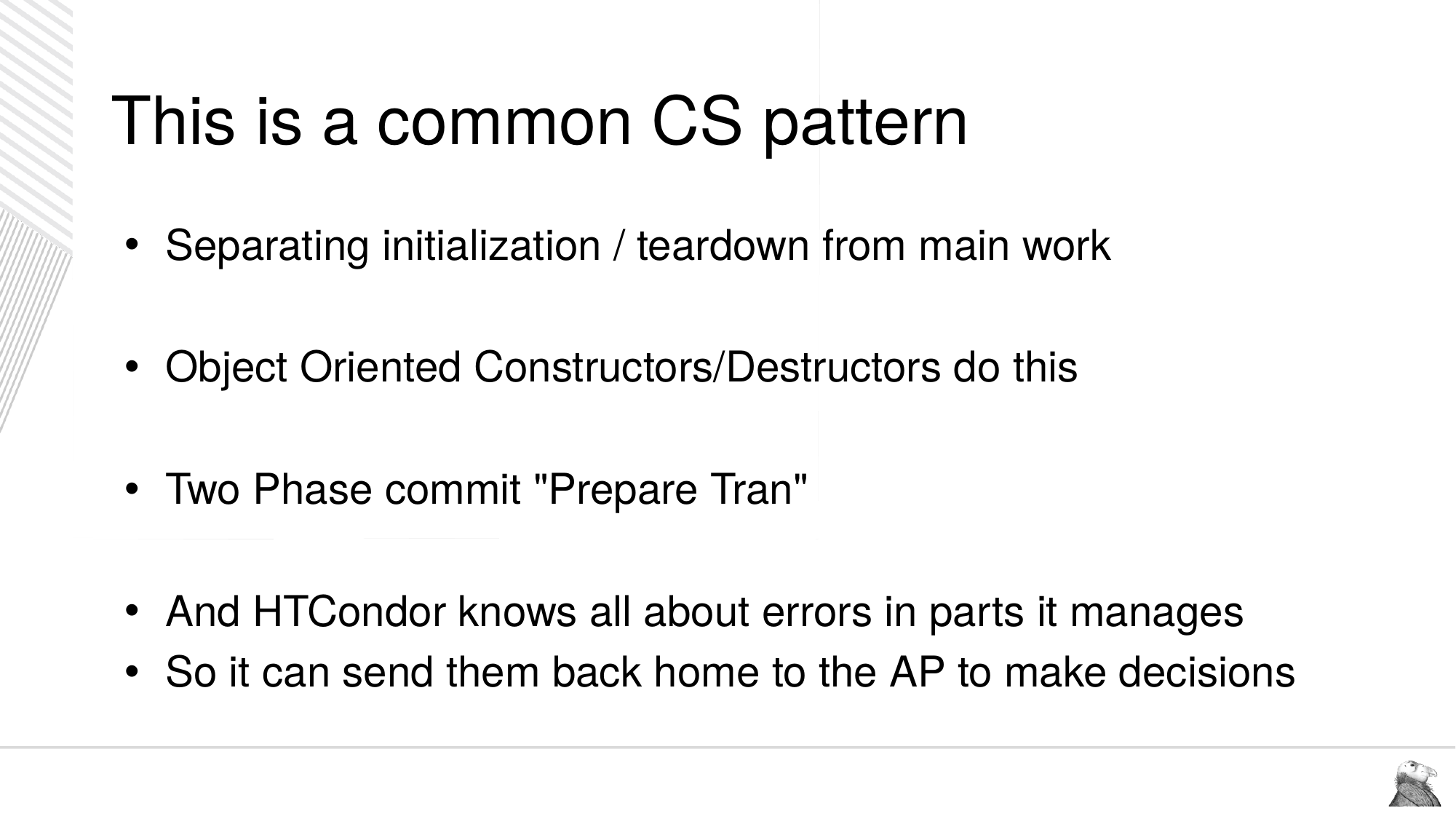

# This is a common CS pattern
Separating initialization / teardown from main work

Object Oriented Constructors/Destructors do this

Two Phase commit "Prepare Tran"

And HTCondor knows all about errors in parts it manages
So it can send them back home to the AP to make decisions